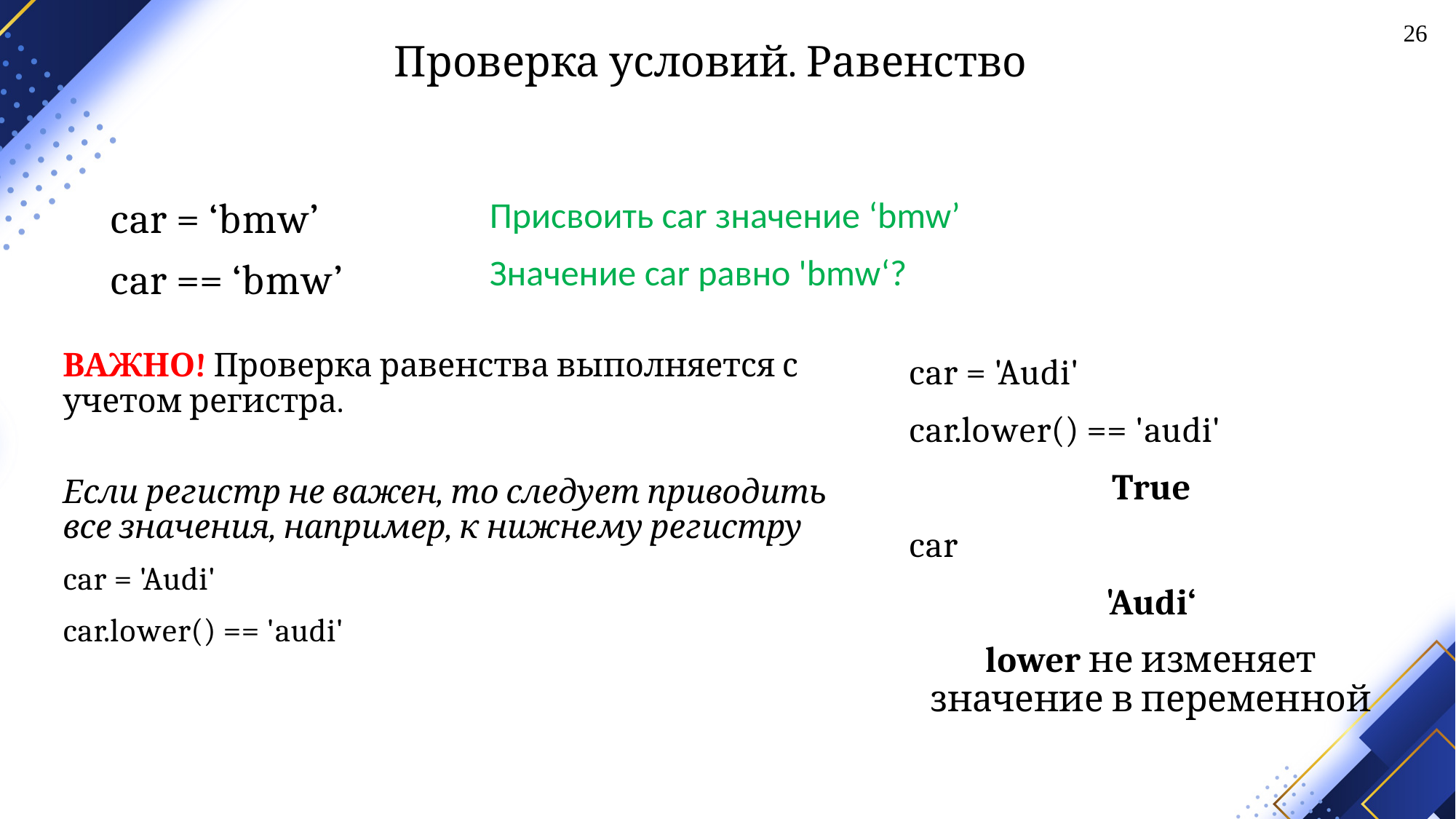

26
# Проверка условий. Равенство
Присвоить car значение ‘bmw’
Значение car равно 'bmw‘?
car = ‘bmw’
car == ‘bmw’
ВАЖНО! Проверка равенства выполняется с учетом регистра.
Если регистр не важен, то следует приводить все значения, например, к нижнему регистру
car = 'Audi'
car.lower() == 'audi'
car = 'Audi'
car.lower() == 'audi'
True
car
'Audi‘
lower не изменяет значение в переменной